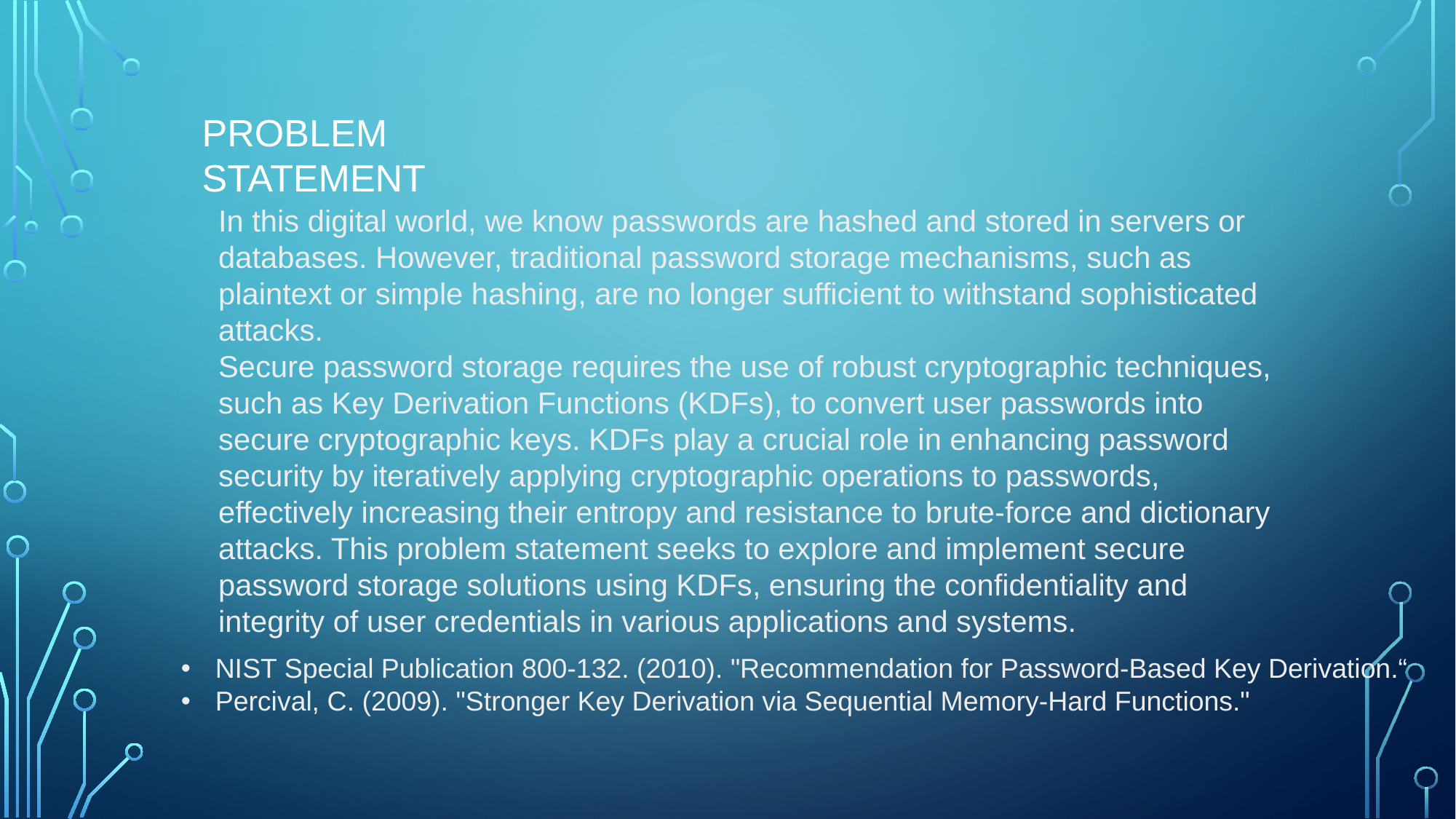

PROBLEM STATEMENT
In this digital world, we know passwords are hashed and stored in servers or databases. However, traditional password storage mechanisms, such as plaintext or simple hashing, are no longer sufficient to withstand sophisticated attacks.
Secure password storage requires the use of robust cryptographic techniques, such as Key Derivation Functions (KDFs), to convert user passwords into secure cryptographic keys. KDFs play a crucial role in enhancing password security by iteratively applying cryptographic operations to passwords, effectively increasing their entropy and resistance to brute-force and dictionary attacks. This problem statement seeks to explore and implement secure password storage solutions using KDFs, ensuring the confidentiality and integrity of user credentials in various applications and systems.
NIST Special Publication 800-132. (2010). "Recommendation for Password-Based Key Derivation.“
Percival, C. (2009). "Stronger Key Derivation via Sequential Memory-Hard Functions."